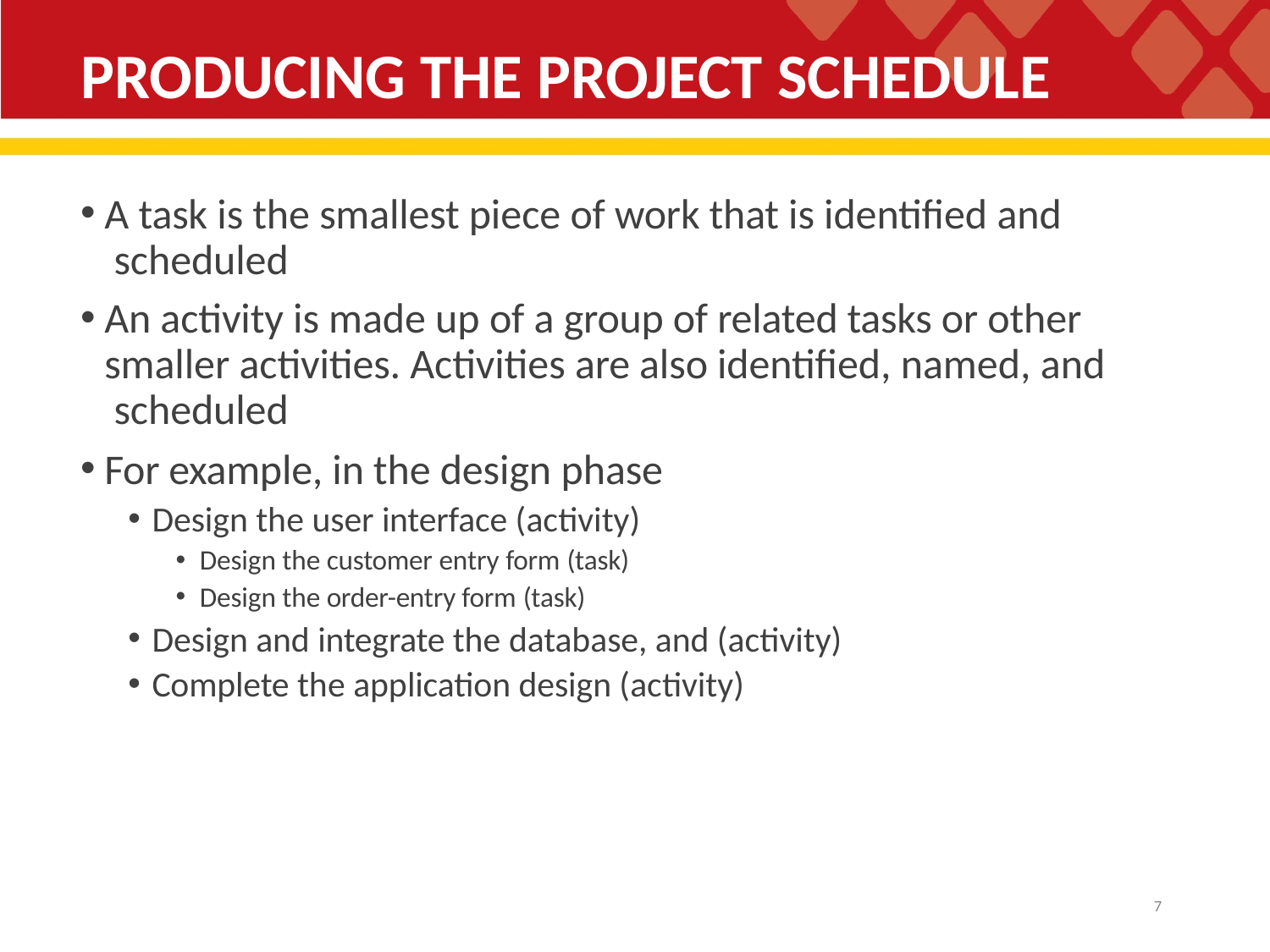

# PRODUCING THE PROJECT SCHEDULE
A task is the smallest piece of work that is identified and  scheduled
An activity is made up of a group of related tasks or other  smaller activities. Activities are also identified, named, and  scheduled
For example, in the design phase
Design the user interface (activity)
Design the customer entry form (task)
Design the order-entry form (task)
Design and integrate the database, and (activity)
Complete the application design (activity)
7